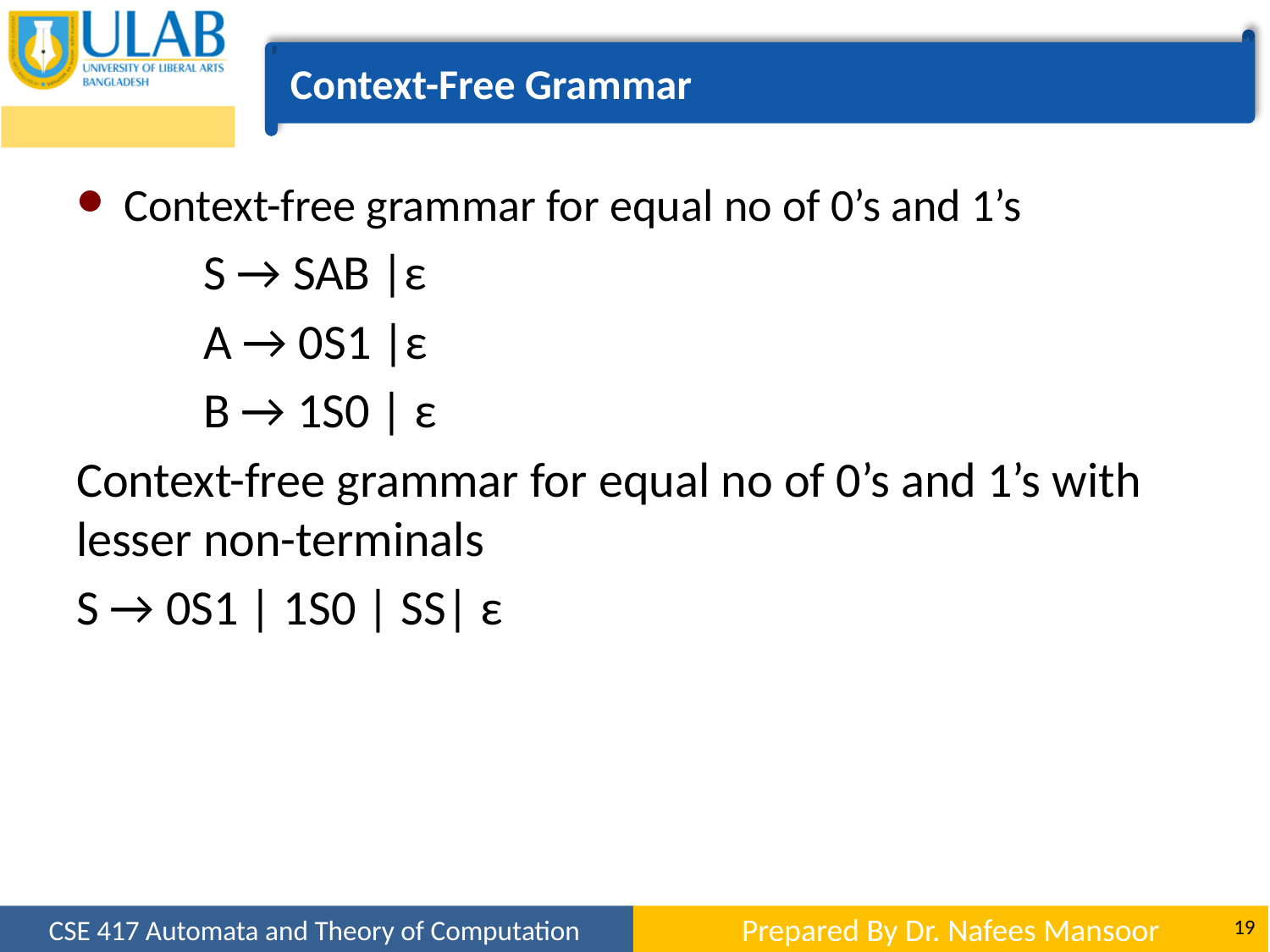

Context-Free Grammar
Context-free grammar for equal no of 0’s and 1’s
	S → SAB |ε
	A → 0S1 |ε
	B → 1S0 | ε
Context-free grammar for equal no of 0’s and 1’s with lesser non-terminals
S → 0S1 | 1S0 | SS| ε